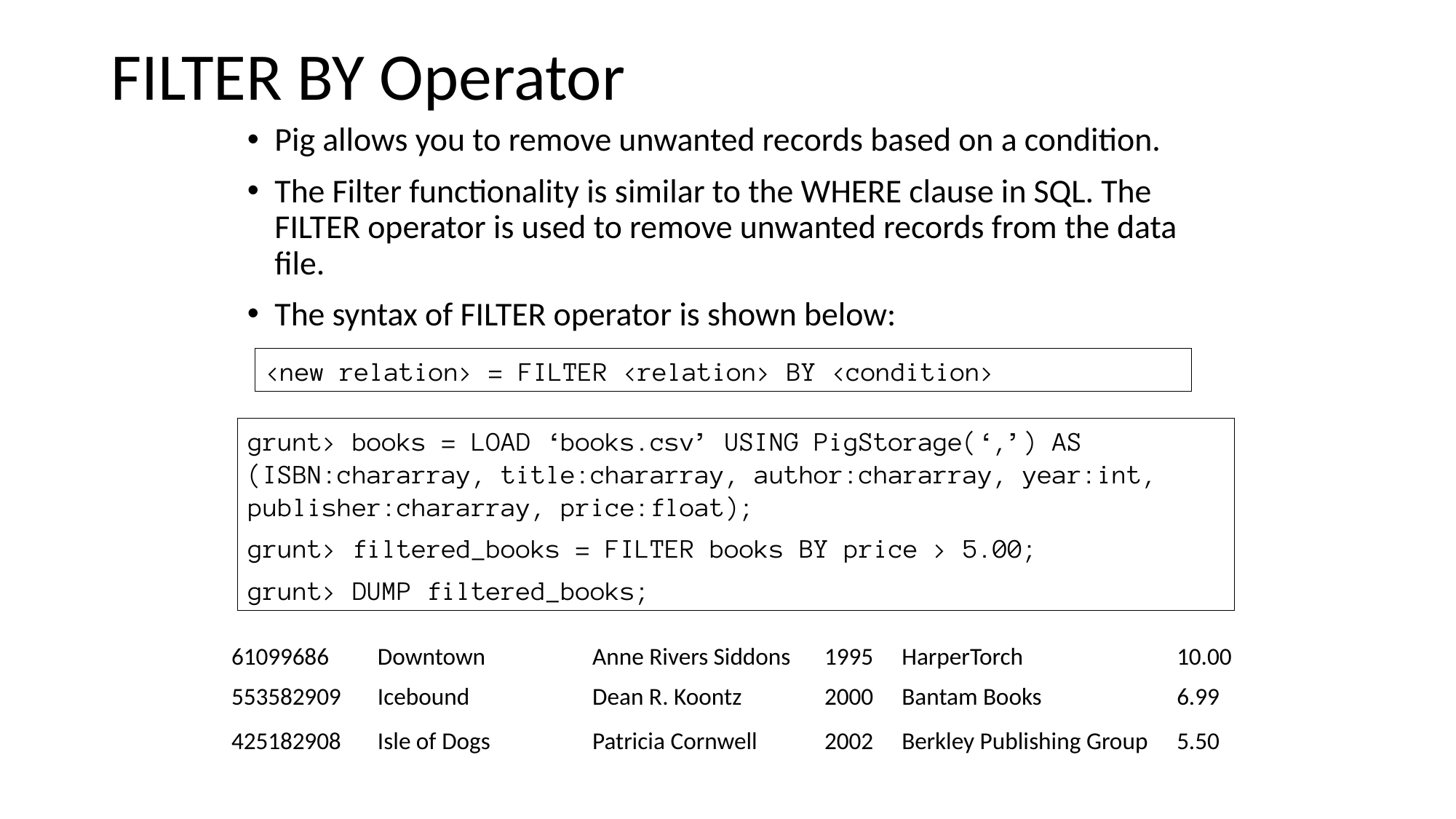

# FILTER BY Operator
Pig allows you to remove unwanted records based on a condition.
The Filter functionality is similar to the WHERE clause in SQL. The FILTER operator is used to remove unwanted records from the data file.
The syntax of FILTER operator is shown below:

<new relation> = FILTER <relation> BY <condition>
grunt> books = LOAD ‘books.csv’ USING PigStorage(‘,’) AS (ISBN:chararray, title:chararray, author:chararray, year:int, publisher:chararray, price:float);
grunt> filtered_books = FILTER books BY price > 5.00;
grunt> DUMP filtered_books;
| 61099686 | Downtown | Anne Rivers Siddons | 1995 | HarperTorch | 10.00 |
| --- | --- | --- | --- | --- | --- |
| 553582909 | Icebound | Dean R. Koontz | 2000 | Bantam Books | 6.99 |
| 425182908 | Isle of Dogs | Patricia Cornwell | 2002 | Berkley Publishing Group | 5.50 |